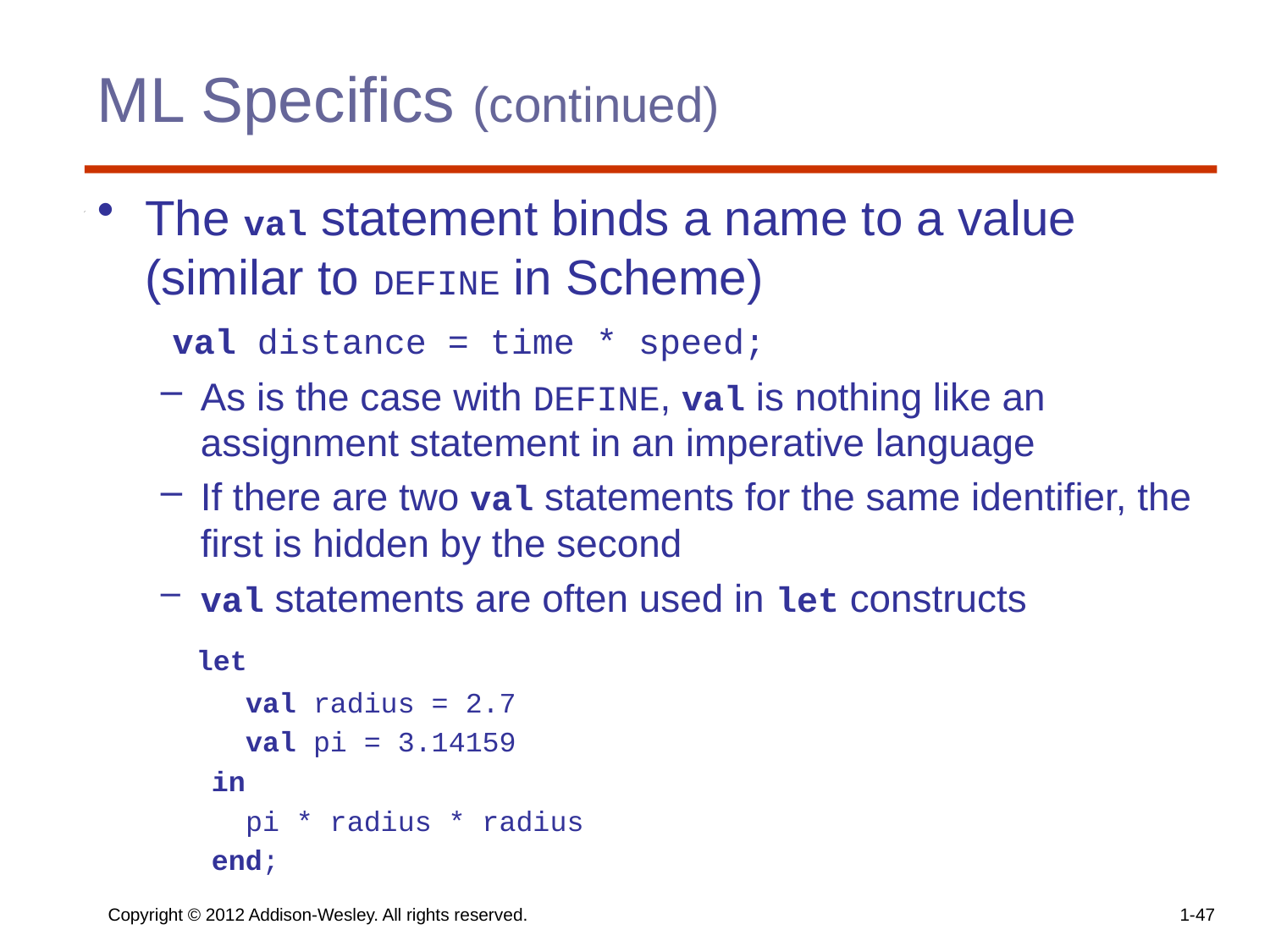

# ML Specifics (continued)
The val statement binds a name to a value (similar to DEFINE in Scheme)
  val distance = time * speed;
As is the case with DEFINE, val is nothing like an assignment statement in an imperative language
If there are two val statements for the same identifier, the first is hidden by the second
val statements are often used in let constructs
   let
     val radius = 2.7
     val pi = 3.14159
   in
     pi * radius * radius
   end;

Copyright © 2012 Addison-Wesley. All rights reserved.
1-47